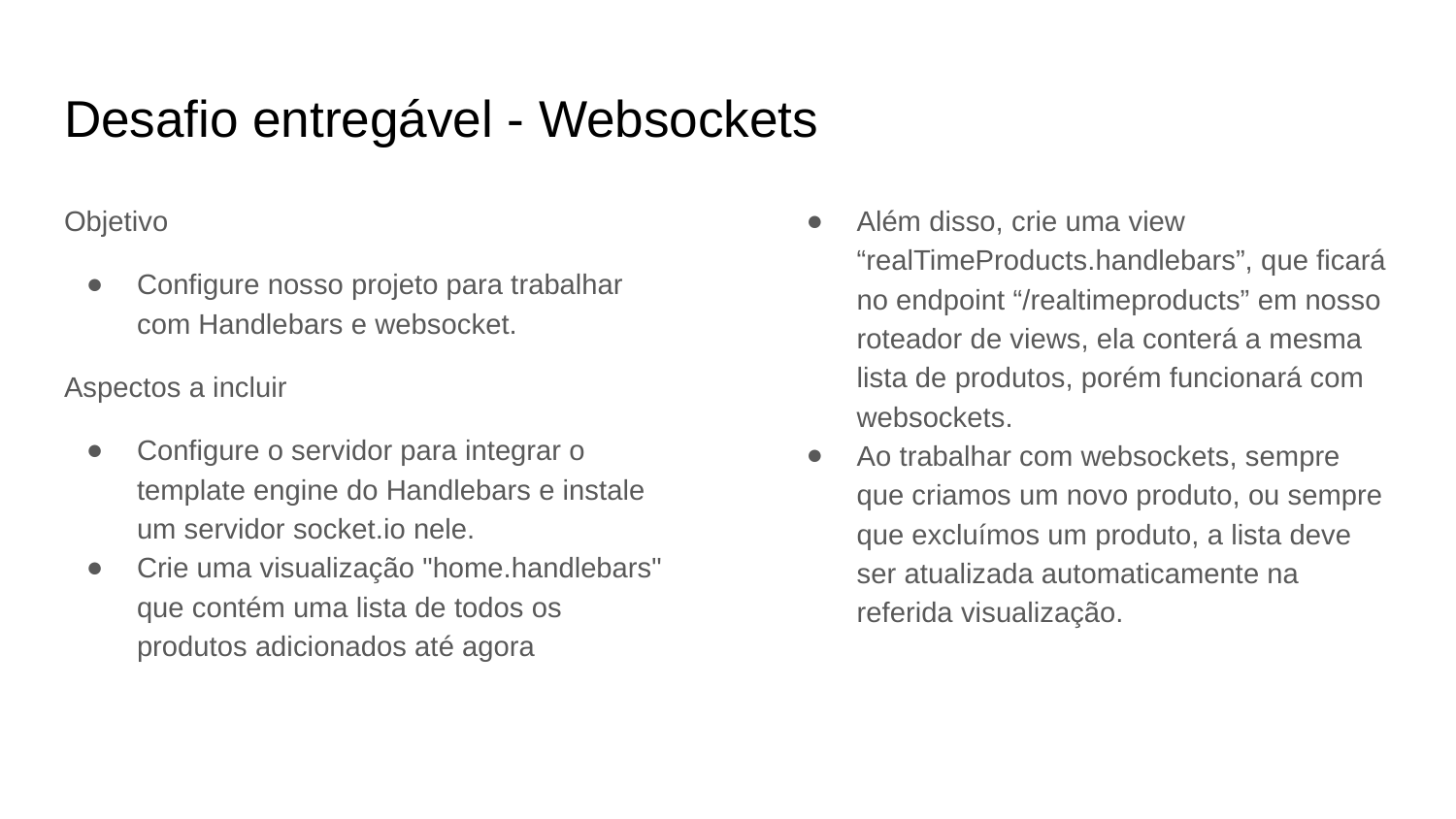

# Desafio entregável - Websockets
Objetivo
Configure nosso projeto para trabalhar com Handlebars e websocket.
Aspectos a incluir
Configure o servidor para integrar o template engine do Handlebars e instale um servidor socket.io nele.
Crie uma visualização "home.handlebars" que contém uma lista de todos os produtos adicionados até agora
Além disso, crie uma view “realTimeProducts.handlebars”, que ficará no endpoint “/realtimeproducts” em nosso roteador de views, ela conterá a mesma lista de produtos, porém funcionará com websockets.
Ao trabalhar com websockets, sempre que criamos um novo produto, ou sempre que excluímos um produto, a lista deve ser atualizada automaticamente na referida visualização.